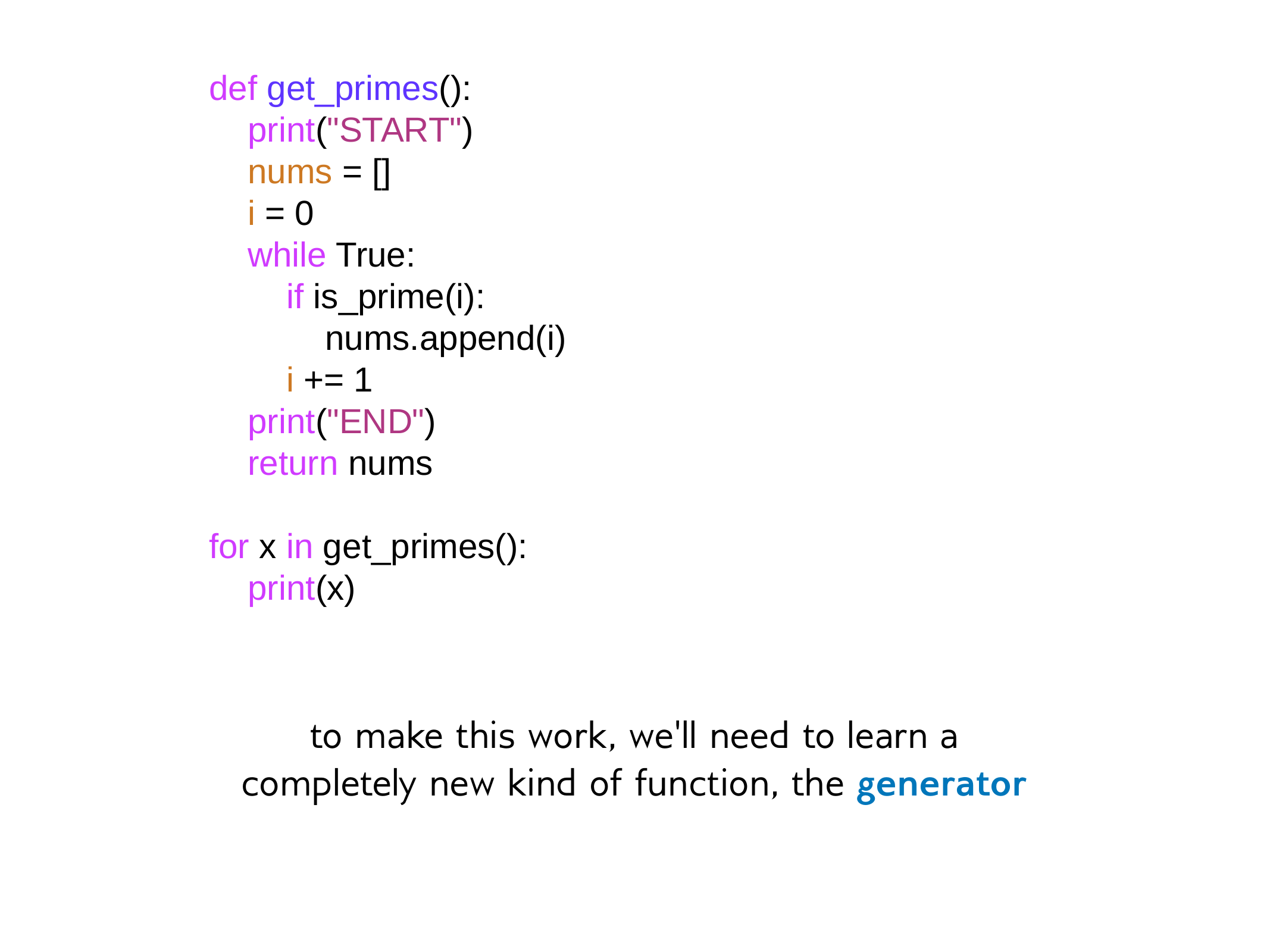

def get_primes():
    print("START")
    nums = []
    i = 0
    while True:
        if is_prime(i):
            nums.append(i)
        i += 1
    print("END")
    return nums

for x in get_primes():
    print(x)
to make this work, we'll need to learn a
completely new kind of function, the generator